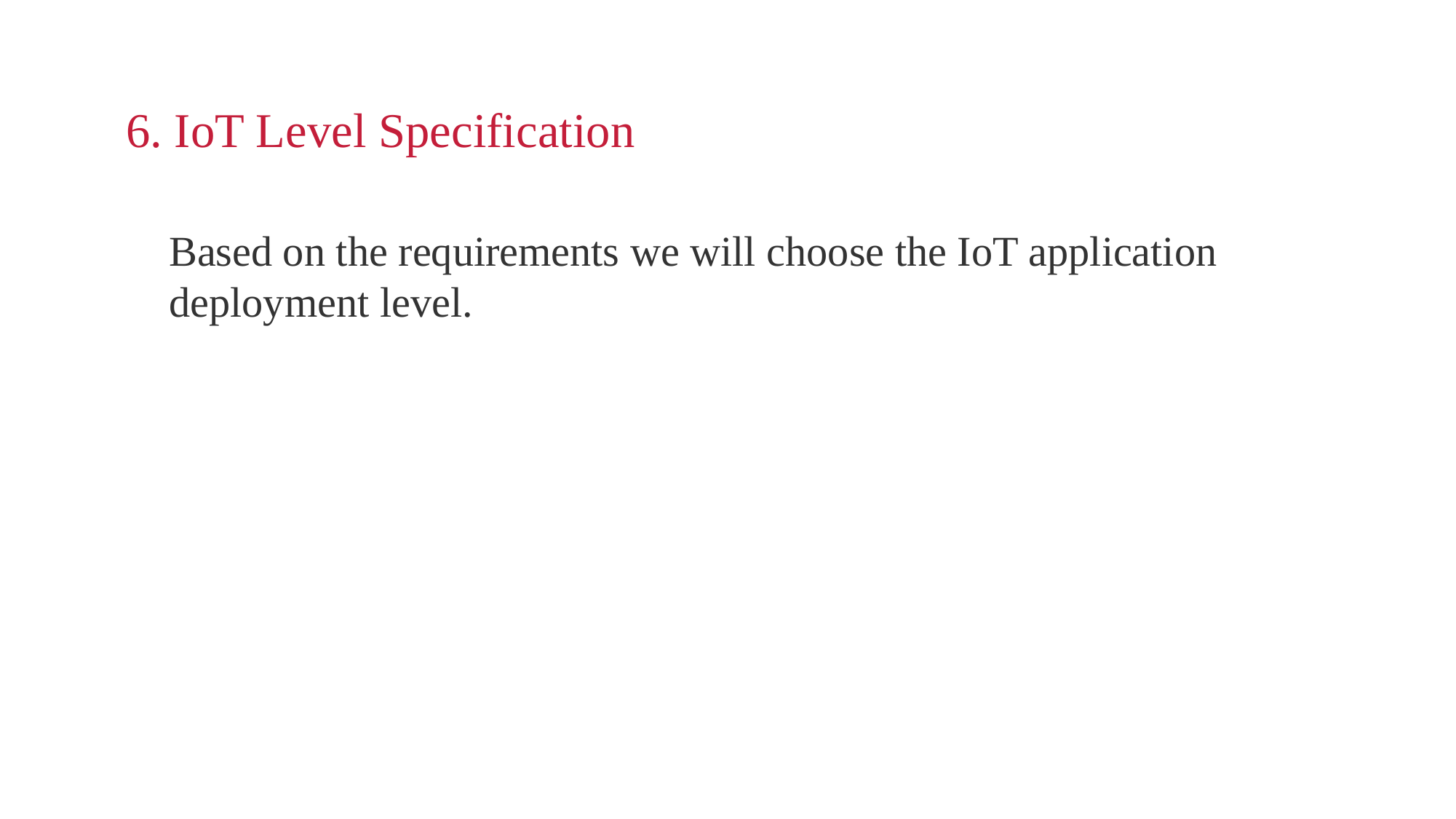

6. IoT Level Specification
Based on the requirements we will choose the IoT application deployment level.